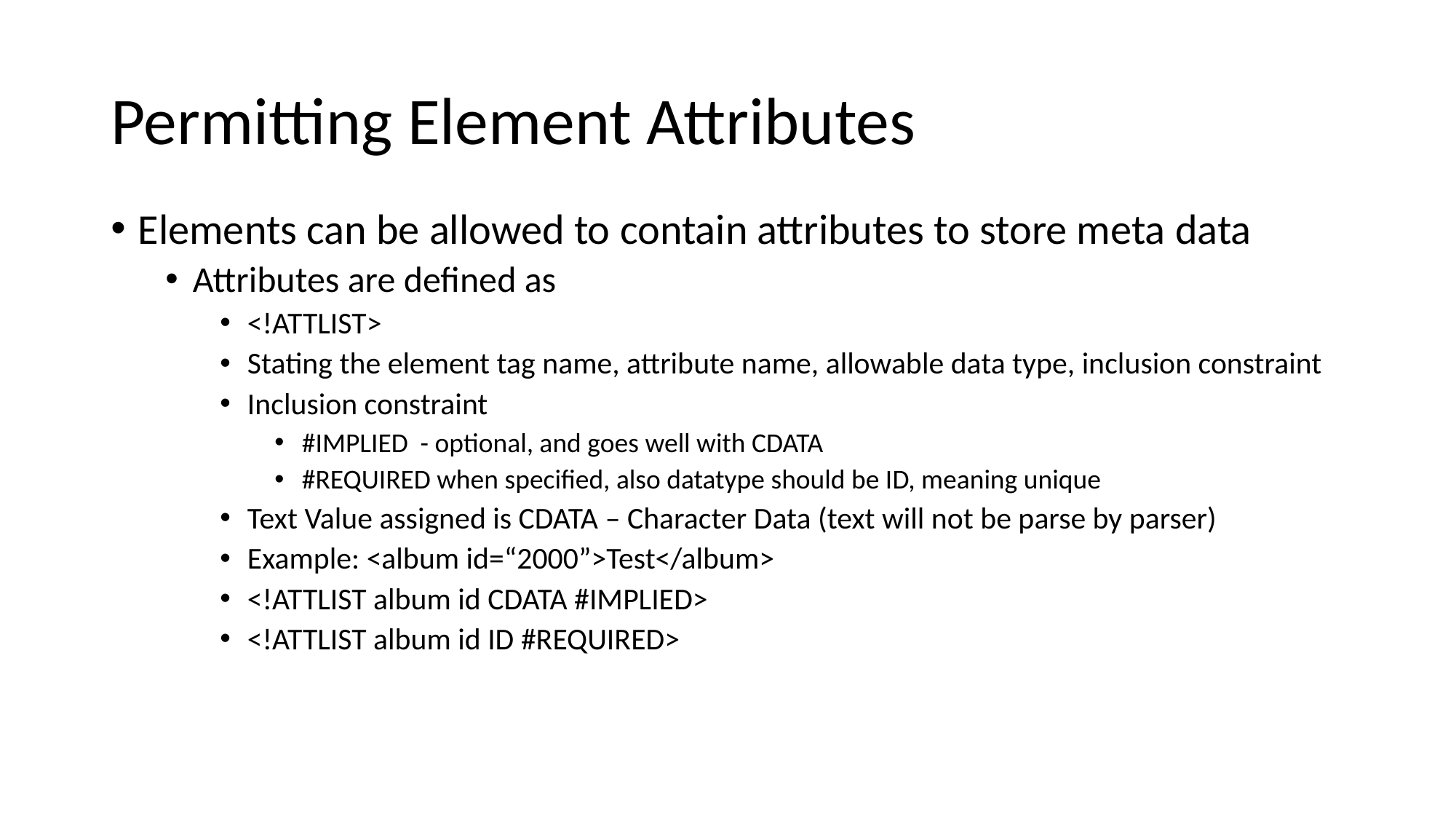

# Permitting Element Attributes
Elements can be allowed to contain attributes to store meta data
Attributes are defined as
<!ATTLIST>
Stating the element tag name, attribute name, allowable data type, inclusion constraint
Inclusion constraint
#IMPLIED  - optional, and goes well with CDATA
#REQUIRED when specified, also datatype should be ID, meaning unique
Text Value assigned is CDATA – Character Data (text will not be parse by parser)
Example: <album id=“2000”>Test</album>
<!ATTLIST album id CDATA #IMPLIED>
<!ATTLIST album id ID #REQUIRED>